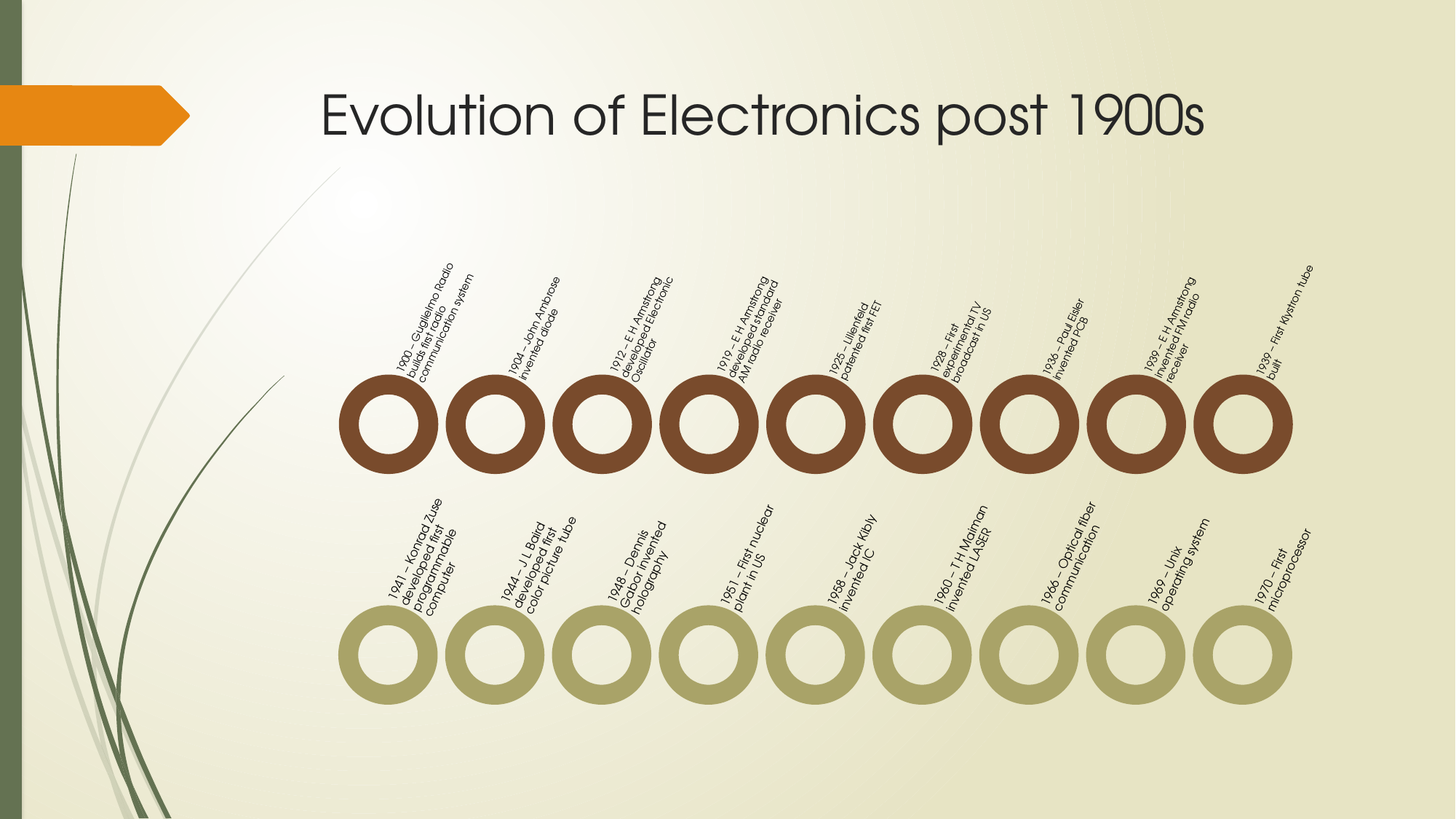

# Evolution of Electronics post 1900s
1900 – Guglielmo Radio builds first radio communication system
1904 – John Ambrose invented diode
1912 – E H Armstrong developed Electronic Oscillator
1919 – E H Armstrong developed standard AM radio receiver
1925 – Lilienfeld patented first FET
1928 – First experimental TV broadcast in US
1936 – Paul Eisler invented PCB
1939 – E H Armstrong invented FM radio receiver
1939 – First Klystron tube built
1941 – Konrad Zuse developed first programmable computer
1944 – J L Baird developed first color picture tube
1948 – Dennis Gabor invented holography
1951 – First nuclear plant in US
1958 – Jack Kibly invented IC
1960 – T H Maiman invented LASER
1966 – Optical fiber communication
1969 – Unix operating system
1970 – First microprocessor